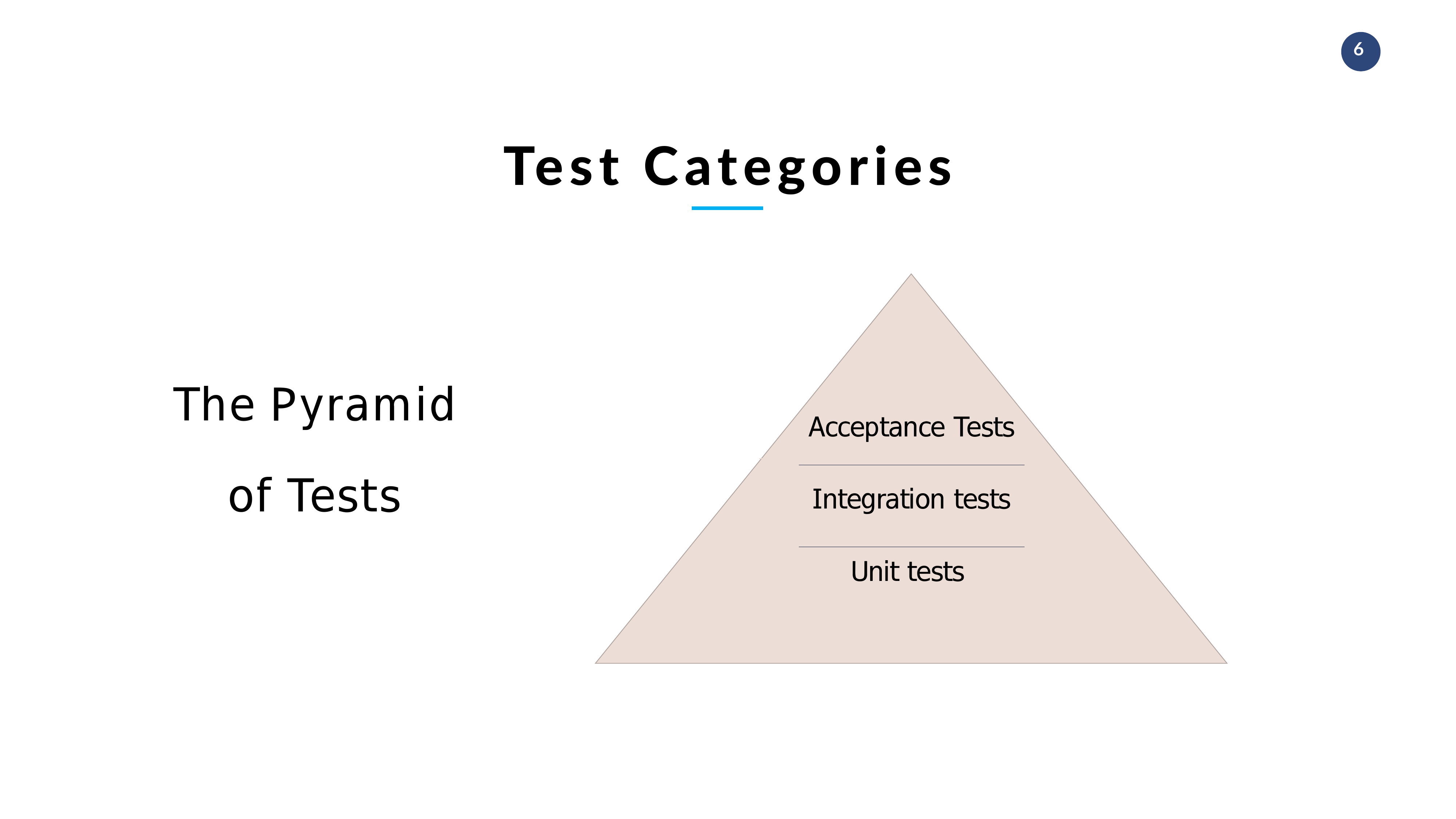

Test Categories

The Pyramid
of Tests
Acceptance Tests

Integration tests

Unit tests